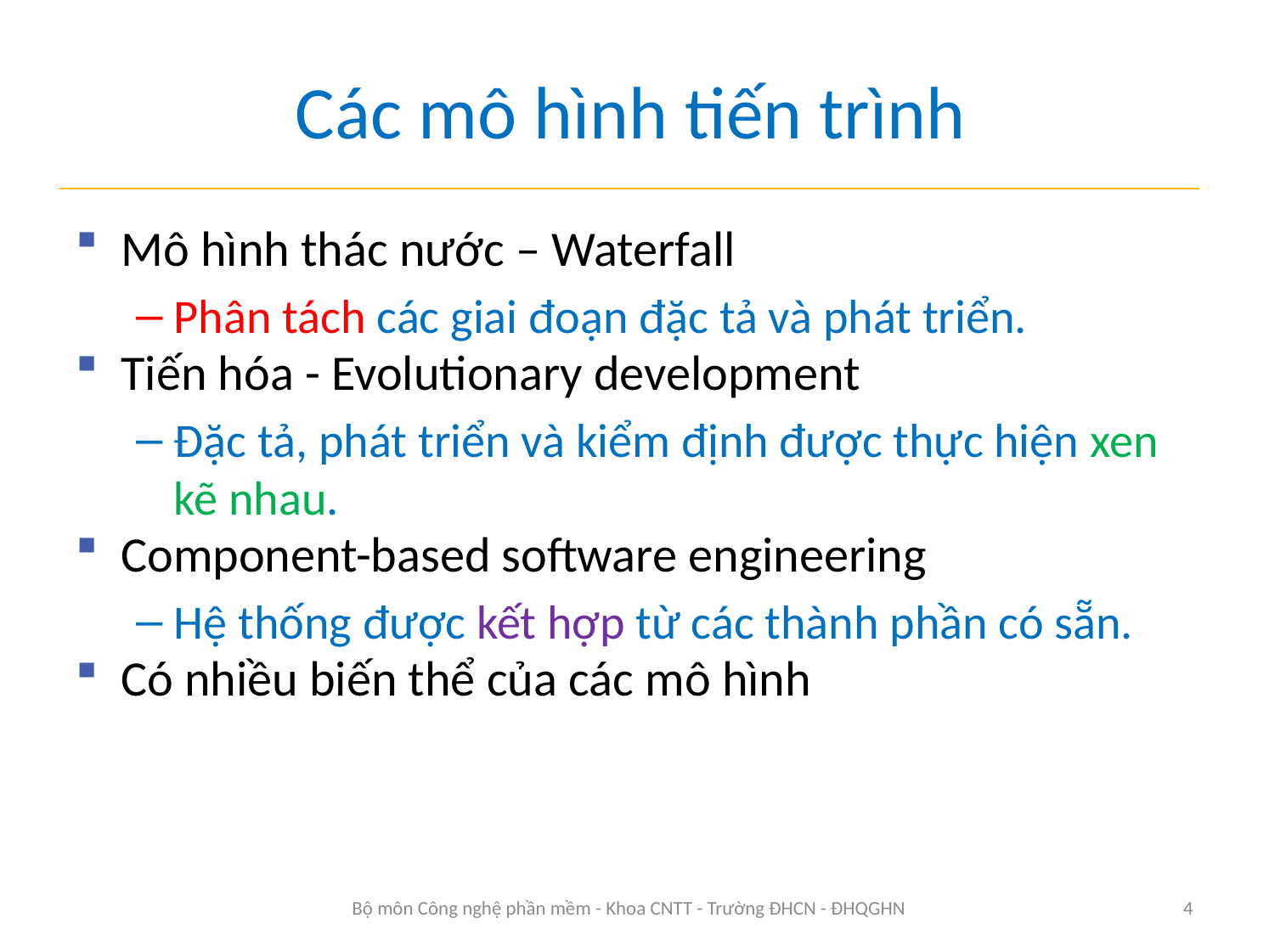

# Các mô hình tiến trình
Mô hình thác nước – Waterfall
Phân tách các giai đoạn đặc tả và phát triển.
Tiến hóa - Evolutionary development
Đặc tả, phát triển và kiểm định được thực hiện xen kẽ nhau.
Component-based software engineering
Hệ thống được kết hợp từ các thành phần có sẵn.
Có nhiều biến thể của các mô hình
Bộ môn Công nghệ phần mềm - Khoa CNTT - Trường ĐHCN - ĐHQGHN
4